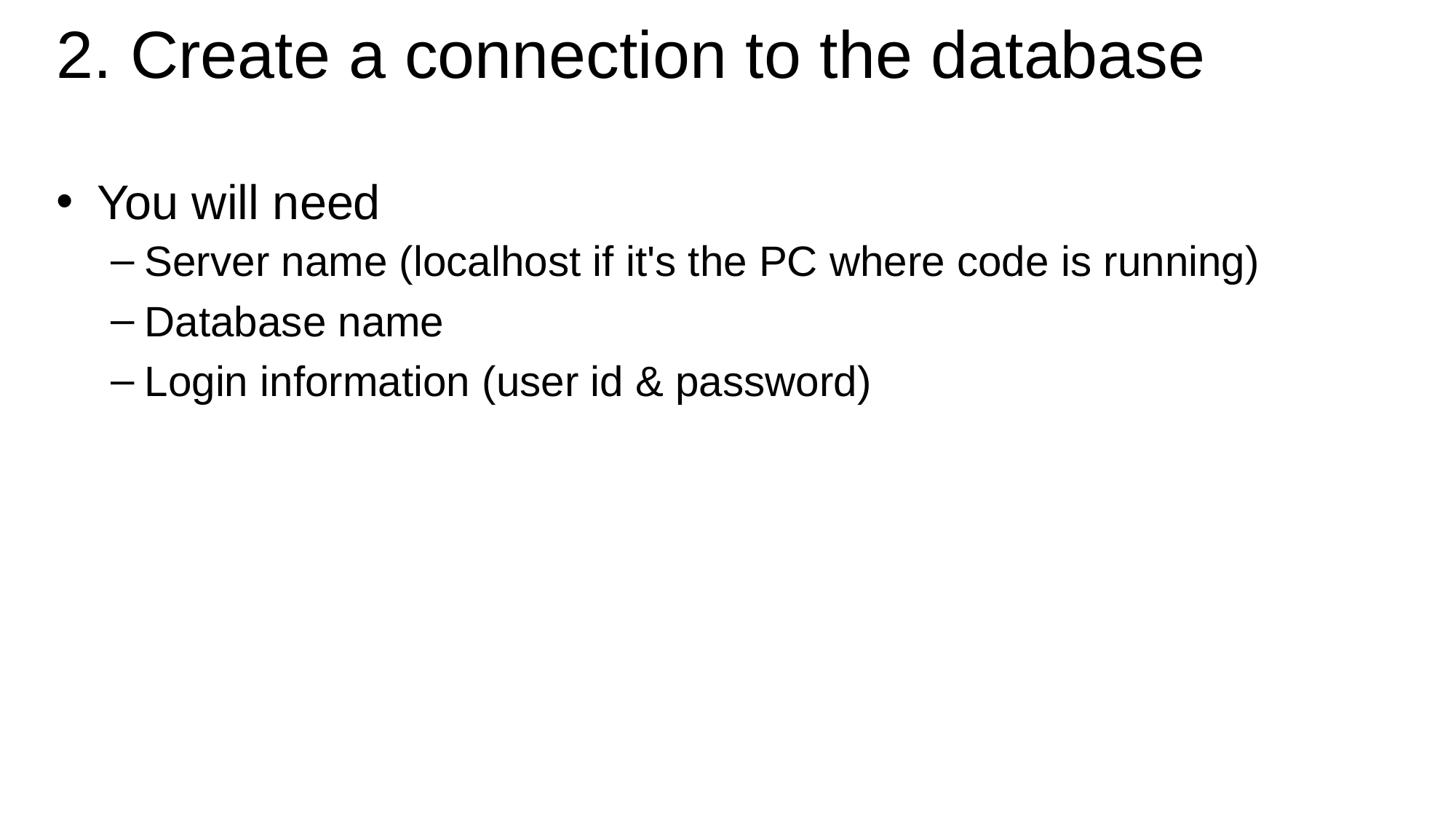

# 2. Create a connection to the database
You will need
Server name (localhost if it's the PC where code is running)
Database name
Login information (user id & password)